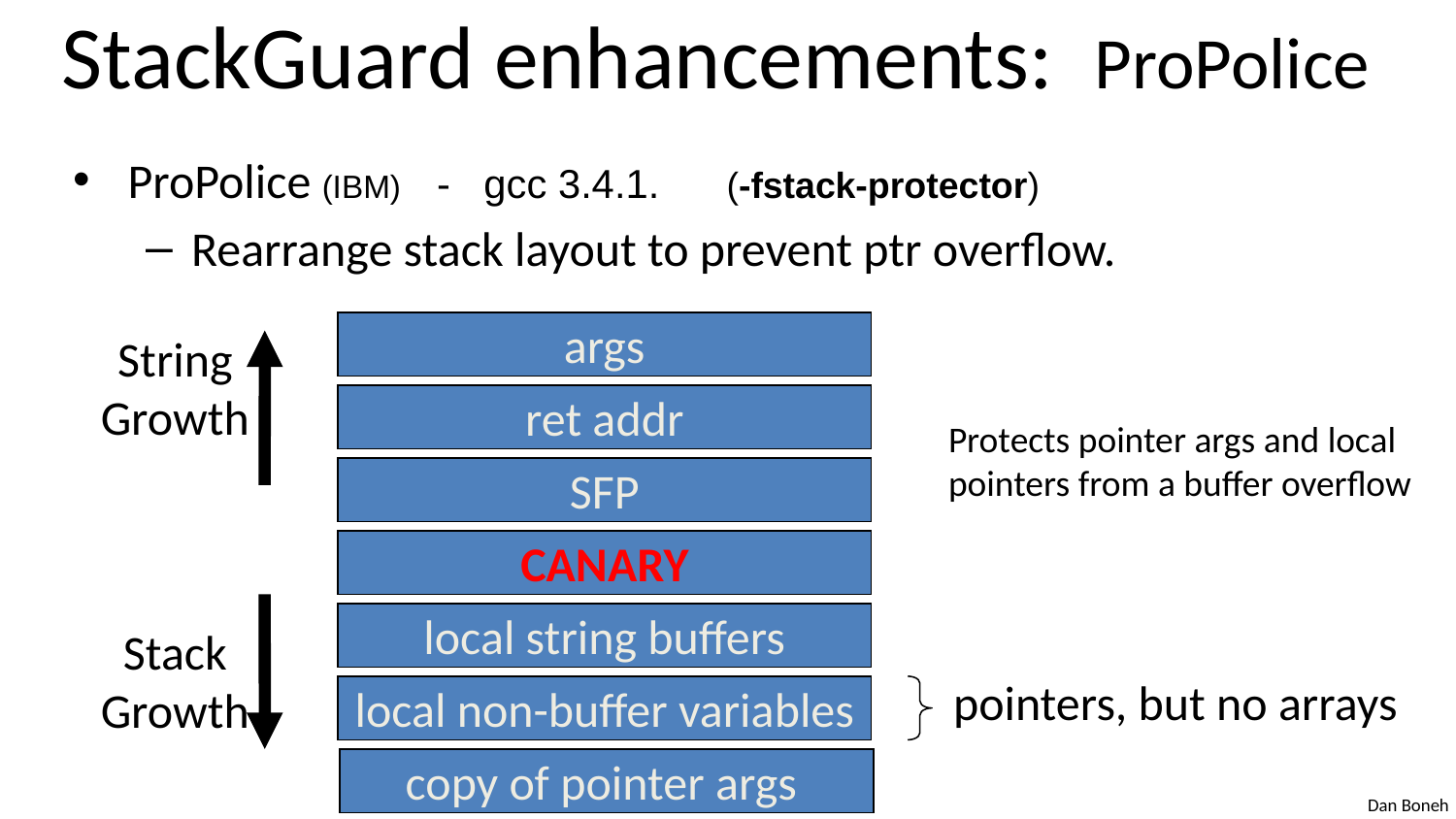

# StackGuard enhancements:  ProPolice
ProPolice (IBM)    -   gcc 3.4.1.      (-fstack-protector)
Rearrange stack layout to prevent ptr overflow.

args
String
Growth

ret addr
Protects pointer args and local pointers from a buffer overflow
SFP
CANARY

local string buffers
Stack
Growth
pointers, but no arrays
local non-buffer variables

copy of pointer args